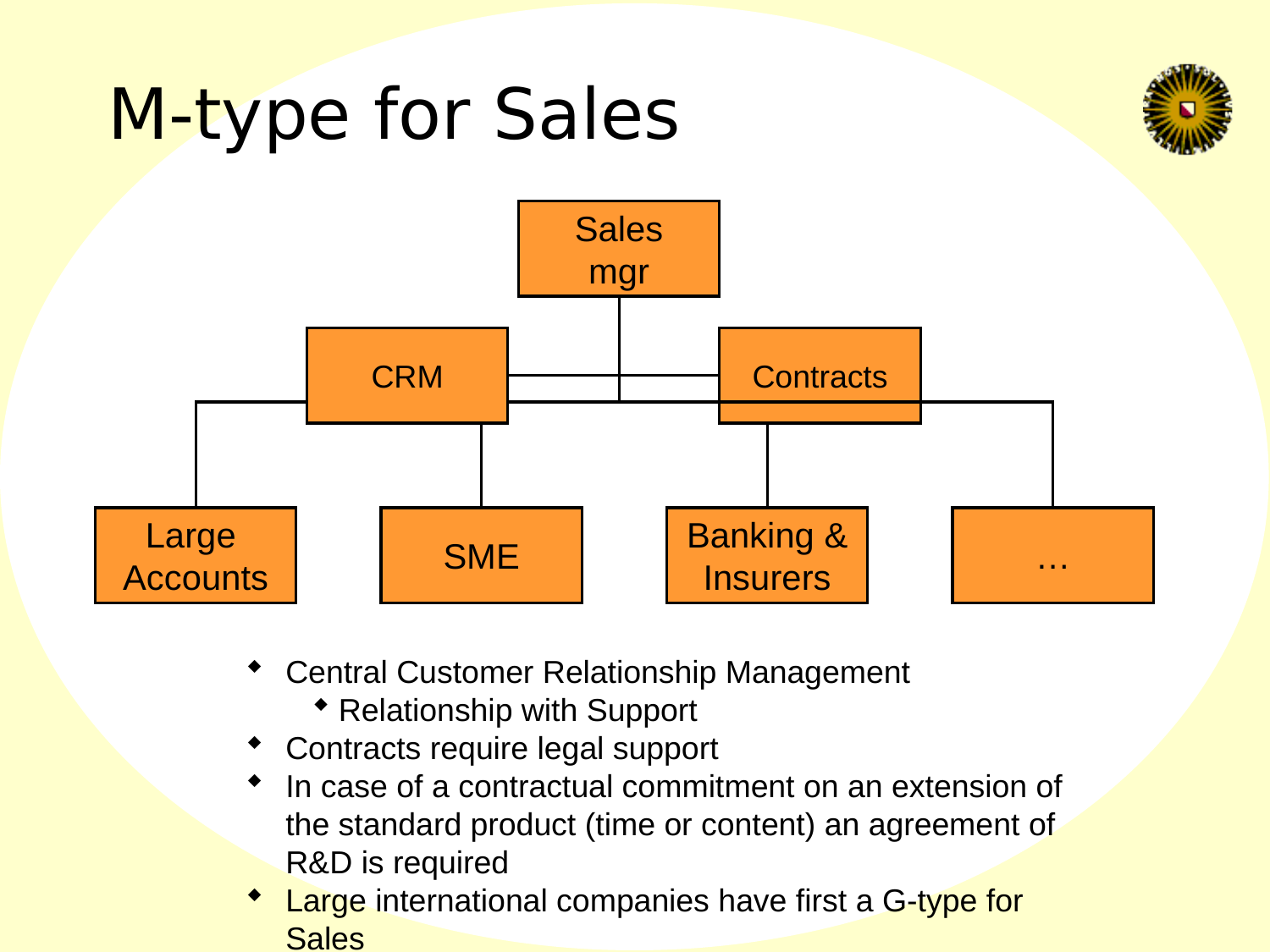

# M-type for Sales
Sales
mgr
CRM
Contracts
Large
Accounts
SME
Banking &
Insurers
…
Central Customer Relationship Management
Relationship with Support
Contracts require legal support
In case of a contractual commitment on an extension of the standard product (time or content) an agreement of R&D is required
Large international companies have first a G-type for Sales